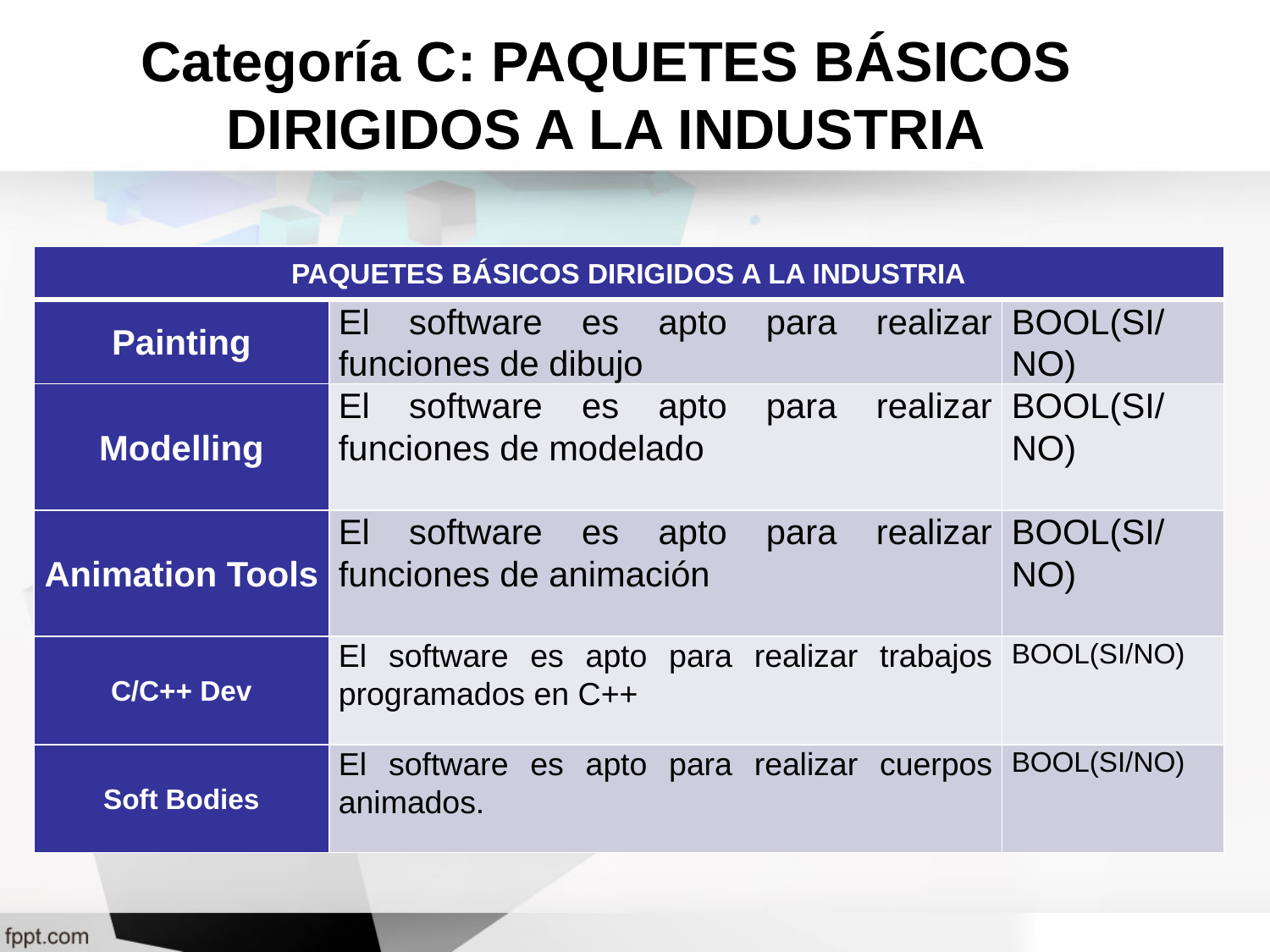

# Categoría C: PAQUETES BÁSICOS DIRIGIDOS A LA INDUSTRIA
| PAQUETES BÁSICOS DIRIGIDOS A LA INDUSTRIA |  |  |
| --- | --- | --- |
| Painting | El software es apto para realizar funciones de dibujo | BOOL(SI/NO) |
| Modelling | El software es apto para realizar funciones de modelado | BOOL(SI/NO) |
| Animation Tools | El software es apto para realizar funciones de animación | BOOL(SI/NO) |
| C/C++ Dev | El software es apto para realizar trabajos programados en C++ | BOOL(SI/NO) |
| Soft Bodies | El software es apto para realizar cuerpos animados. | BOOL(SI/NO) |